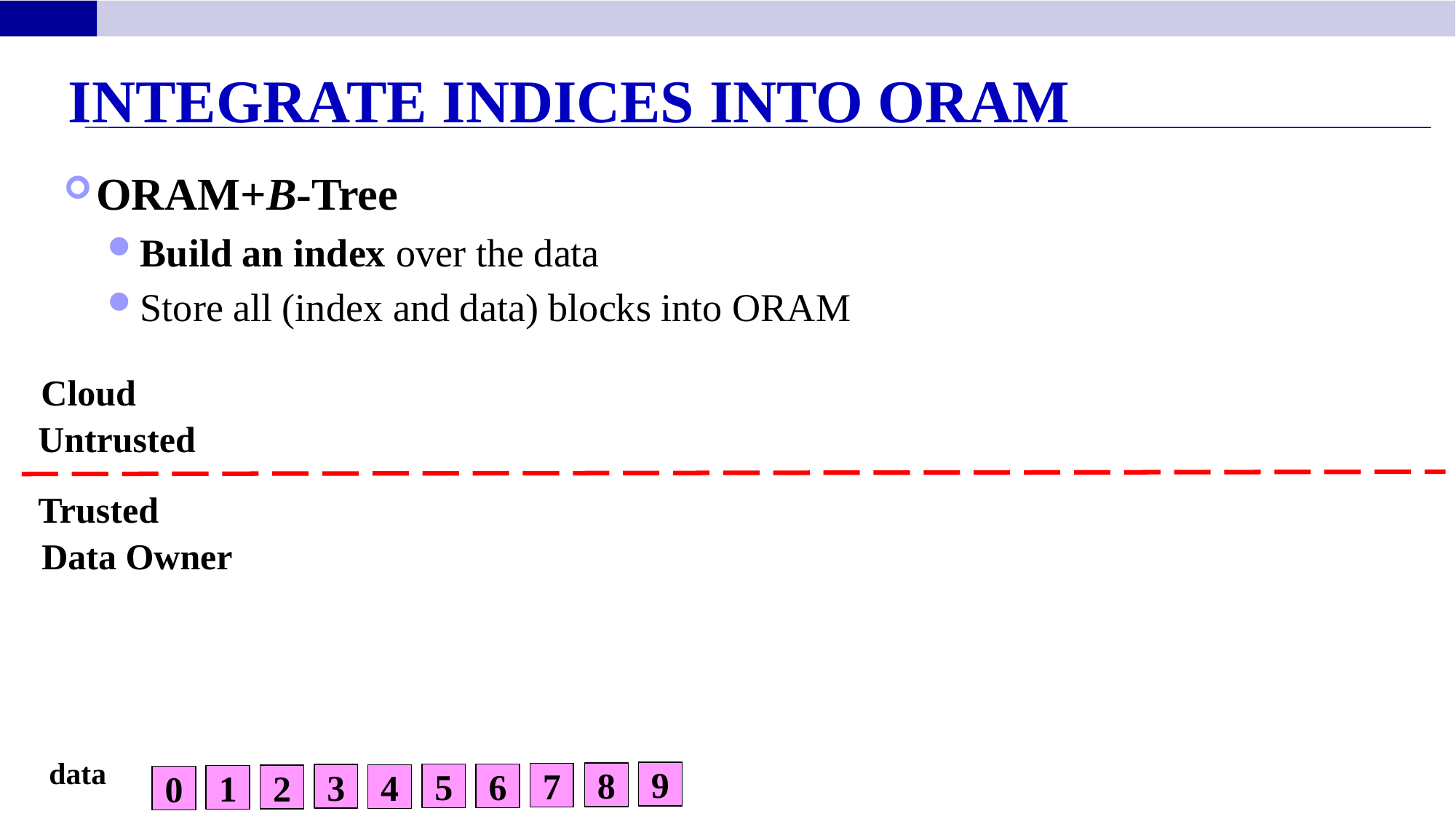

Integrate Indices into ORAM
ORAM+B-Tree
Build an index over the data
Store all (index and data) blocks into ORAM

Cloud
Untrusted
Trusted
Data Owner
data
9
8
7
6
5
3
4
2
1
0